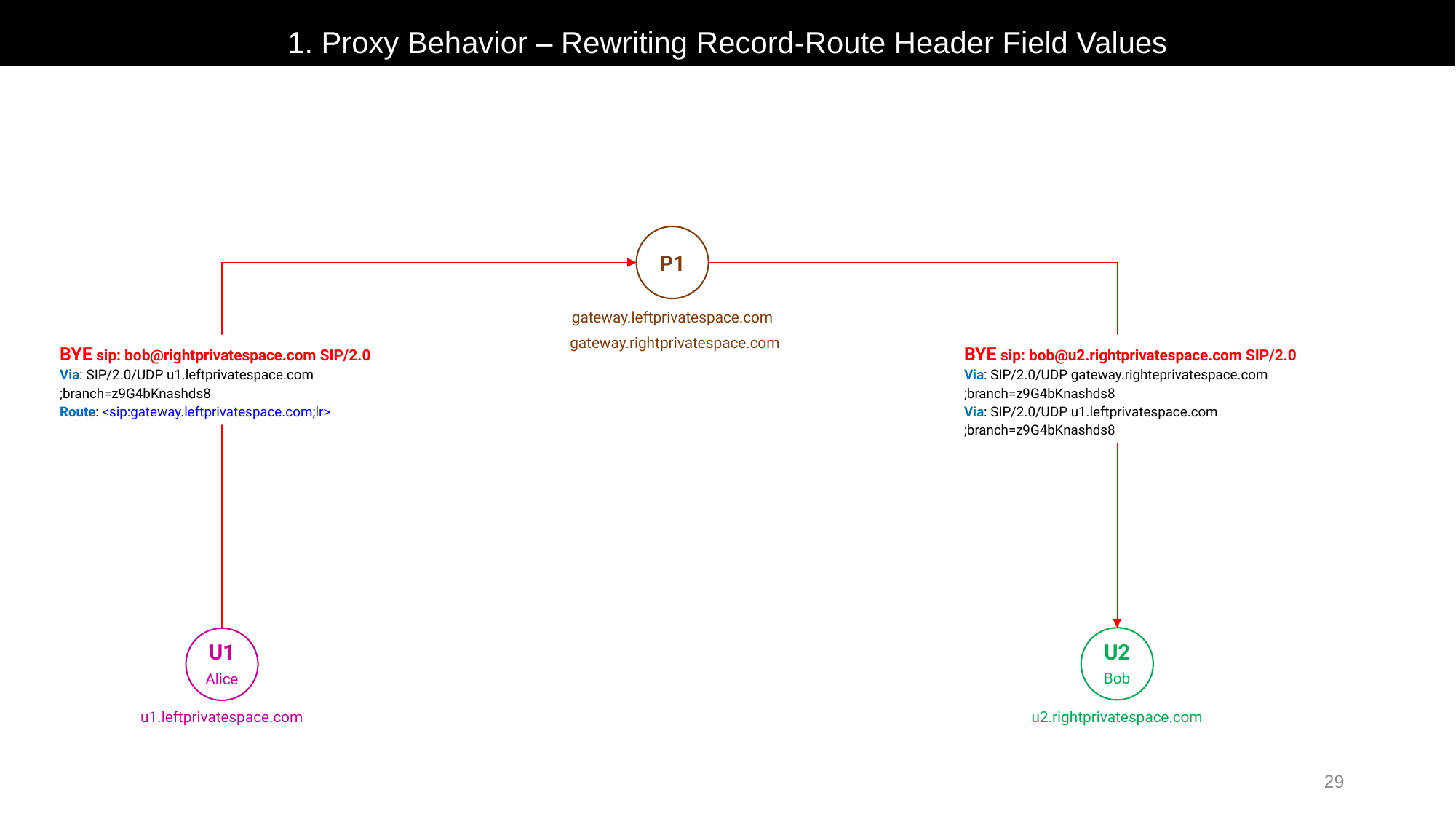

# 1. Proxy Behavior – Rewriting Record-Route Header Field Values
P1
gateway.leftprivatespace.com
gateway.rightprivatespace.com
BYE sip: bob@rightprivatespace.com SIP/2.0
Via: SIP/2.0/UDP u1.leftprivatespace.com
;branch=z9G4bKnashds8
Route: <sip:gateway.leftprivatespace.com;lr>
BYE sip: bob@u2.rightprivatespace.com SIP/2.0
Via: SIP/2.0/UDP gateway.righteprivatespace.com
;branch=z9G4bKnashds8
Via: SIP/2.0/UDP u1.leftprivatespace.com
;branch=z9G4bKnashds8
U2

Bob
U1

Alice
u1.leftprivatespace.com
u2.rightprivatespace.com
29